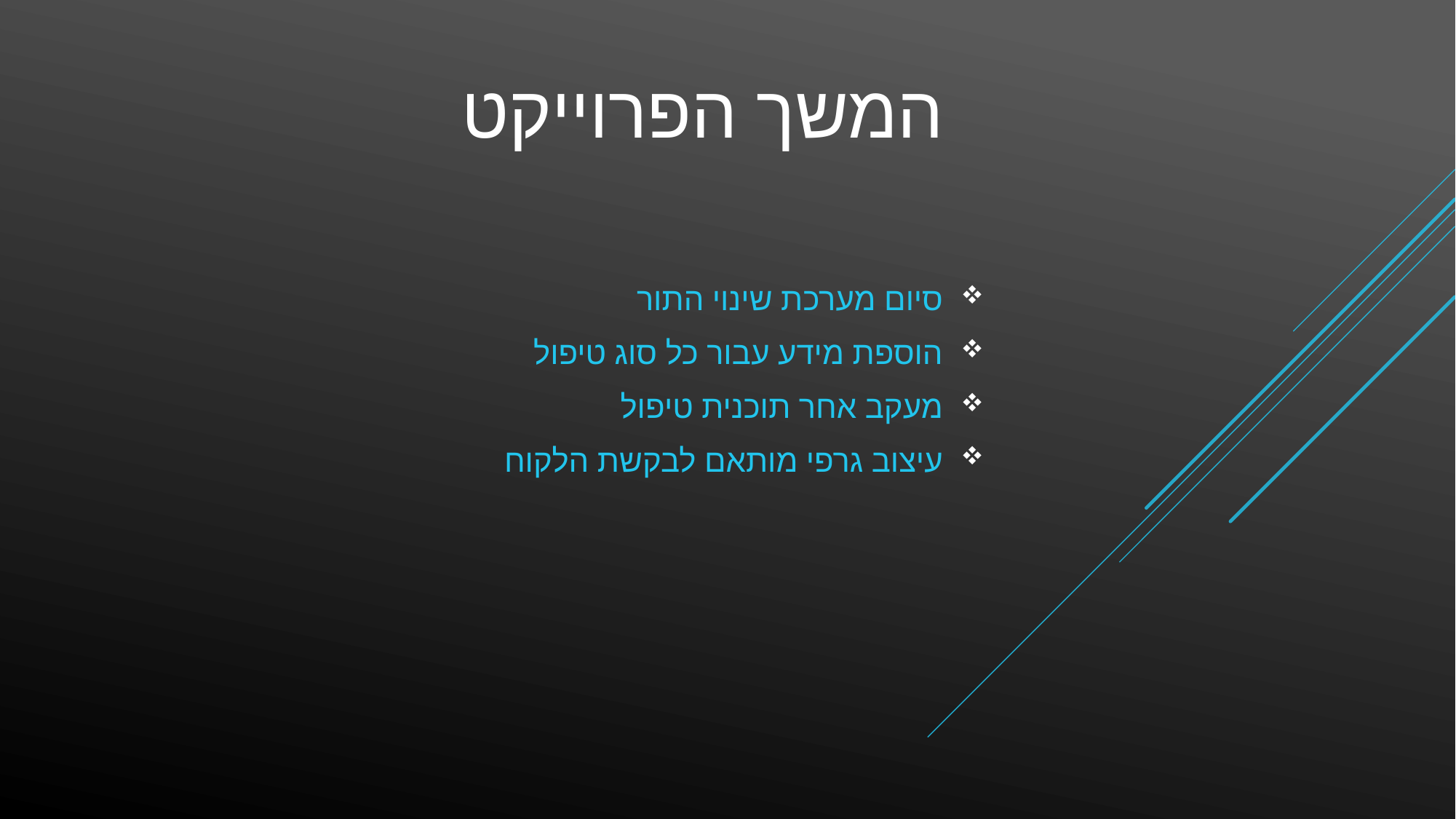

# המשך הפרוייקט
סיום מערכת שינוי התור
הוספת מידע עבור כל סוג טיפול
מעקב אחר תוכנית טיפול
עיצוב גרפי מותאם לבקשת הלקוח